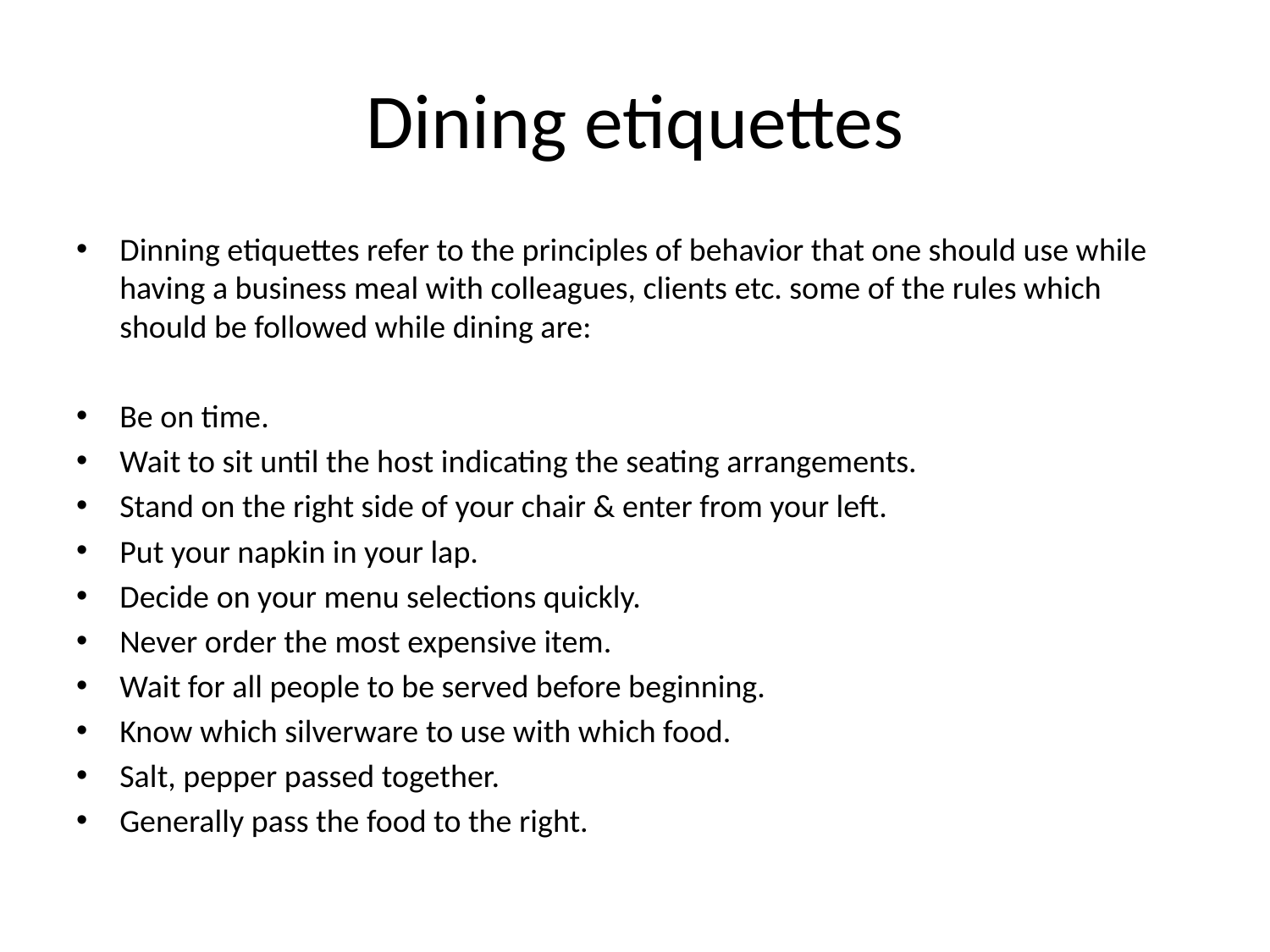

# Dining etiquettes
Dinning etiquettes refer to the principles of behavior that one should use while having a business meal with colleagues, clients etc. some of the rules which should be followed while dining are:

Be on time.
Wait to sit until the host indicating the seating arrangements.
Stand on the right side of your chair & enter from your left.
Put your napkin in your lap.
Decide on your menu selections quickly.
Never order the most expensive item.
Wait for all people to be served before beginning.
Know which silverware to use with which food.
Salt, pepper passed together.
Generally pass the food to the right.